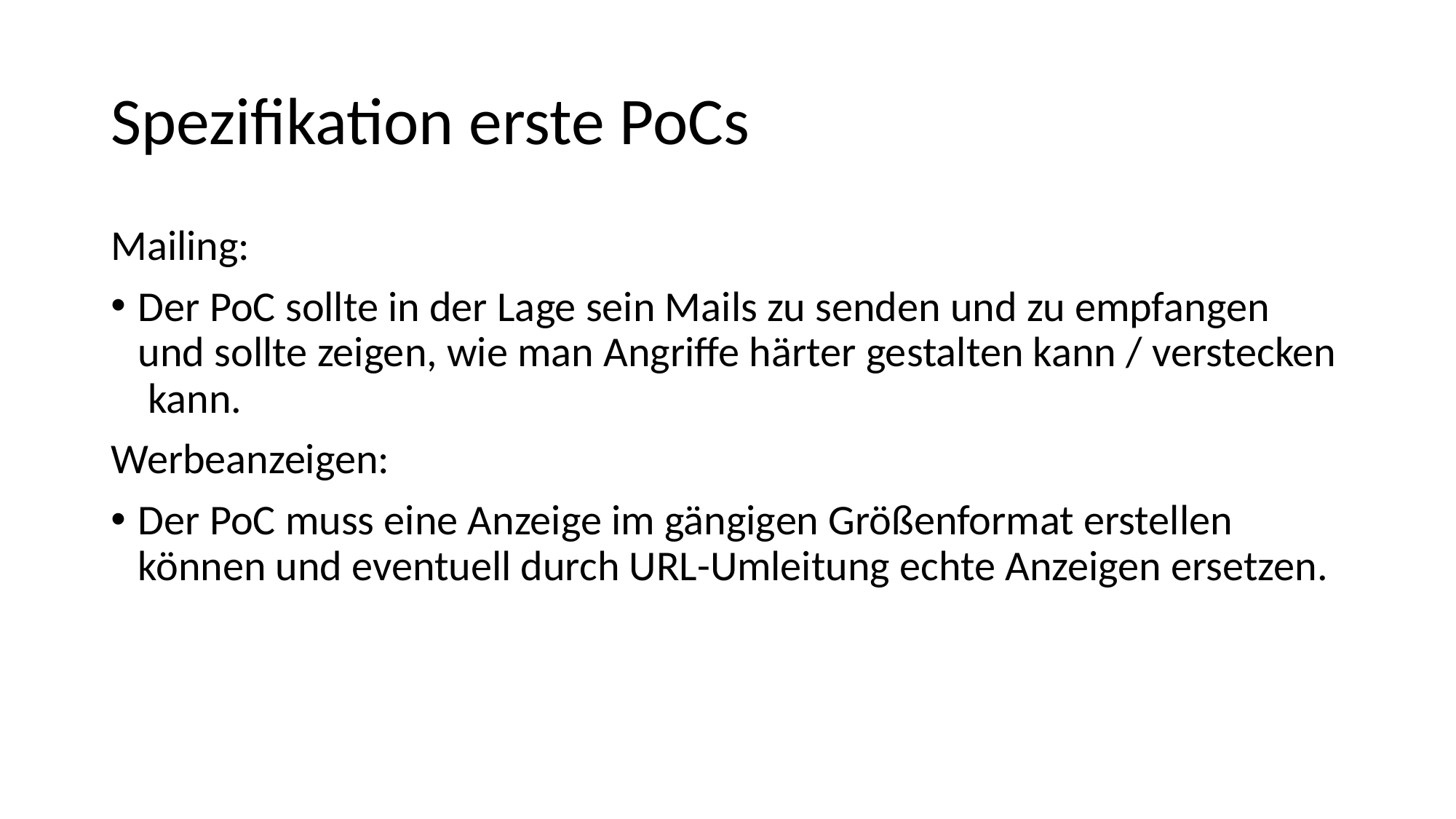

# Spezifikation erste PoCs
Mailing:
Der PoC sollte in der Lage sein Mails zu senden und zu empfangen 
und sollte zeigen, wie man Angriffe härter gestalten kann / verstecken kann.
Werbeanzeigen:
Der PoC muss eine Anzeige im gängigen Größenformat erstellen 
können und eventuell durch URL-Umleitung echte Anzeigen ersetzen.